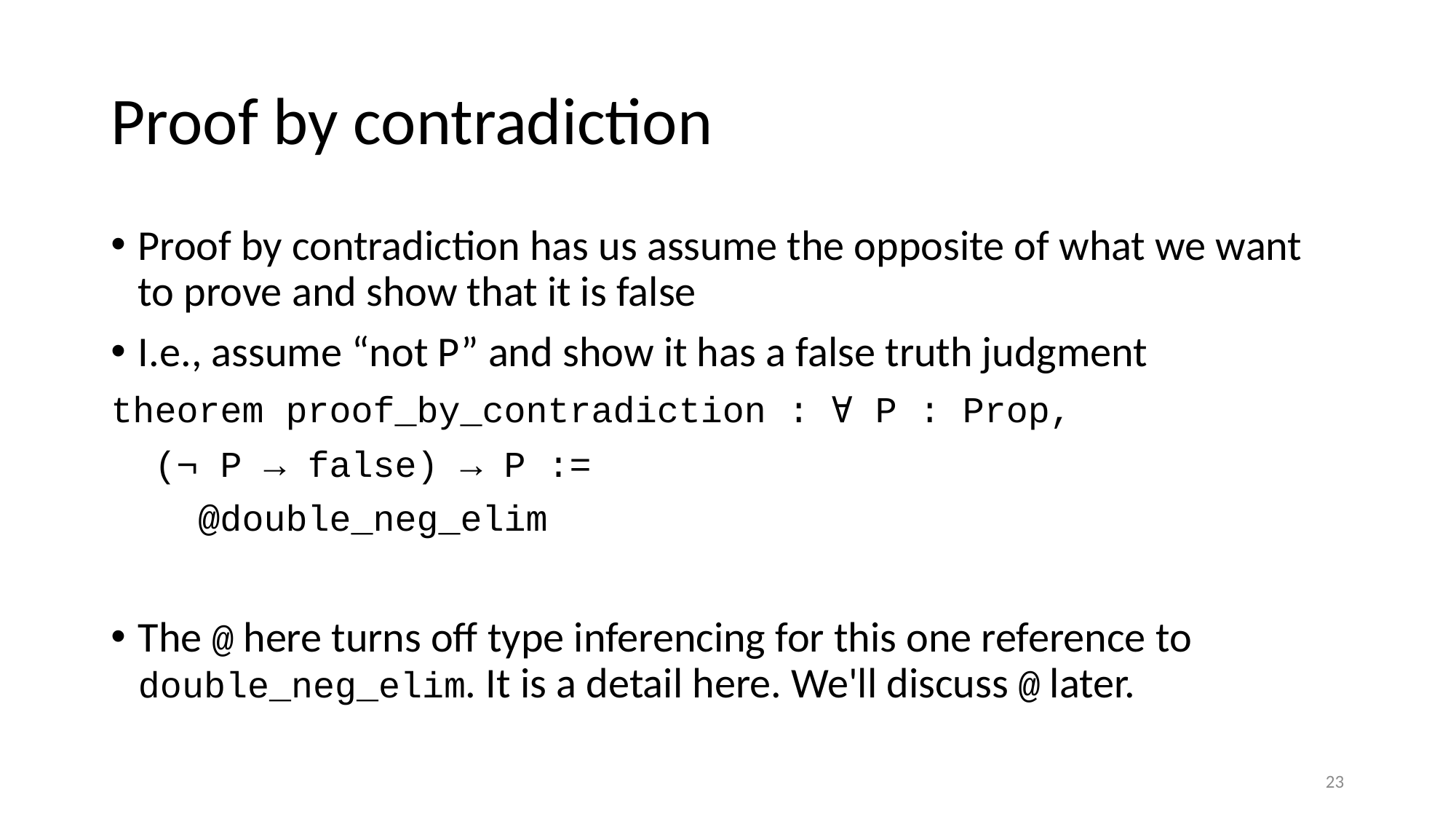

# Proof by contradiction
Proof by contradiction has us assume the opposite of what we want to prove and show that it is false
I.e., assume “not P” and show it has a false truth judgment
theorem proof_by_contradiction : ∀ P : Prop,
  (¬ P → false) → P :=
    @double_neg_elim

The @ here turns off type inferencing for this one reference to double_neg_elim. It is a detail here. We'll discuss @ later.
23